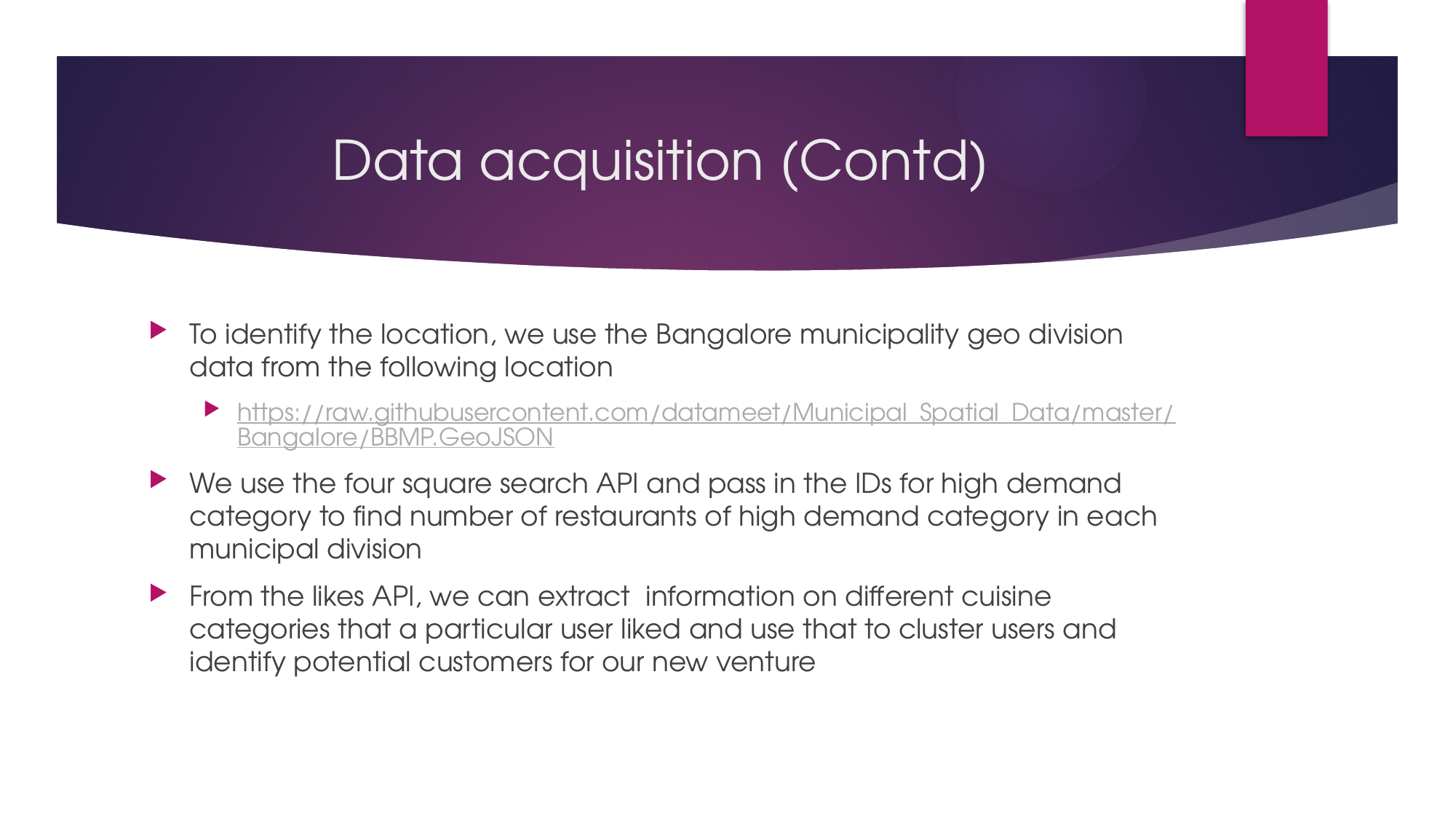

# Data acquisition (Contd)
To identify the location, we use the Bangalore municipality geo division data from the following location
https://raw.githubusercontent.com/datameet/Municipal_Spatial_Data/master/Bangalore/BBMP.GeoJSON
We use the four square search API and pass in the IDs for high demand category to find number of restaurants of high demand category in each municipal division
From the likes API, we can extract  information on different cuisine categories that a particular user liked and use that to cluster users and identify potential customers for our new venture